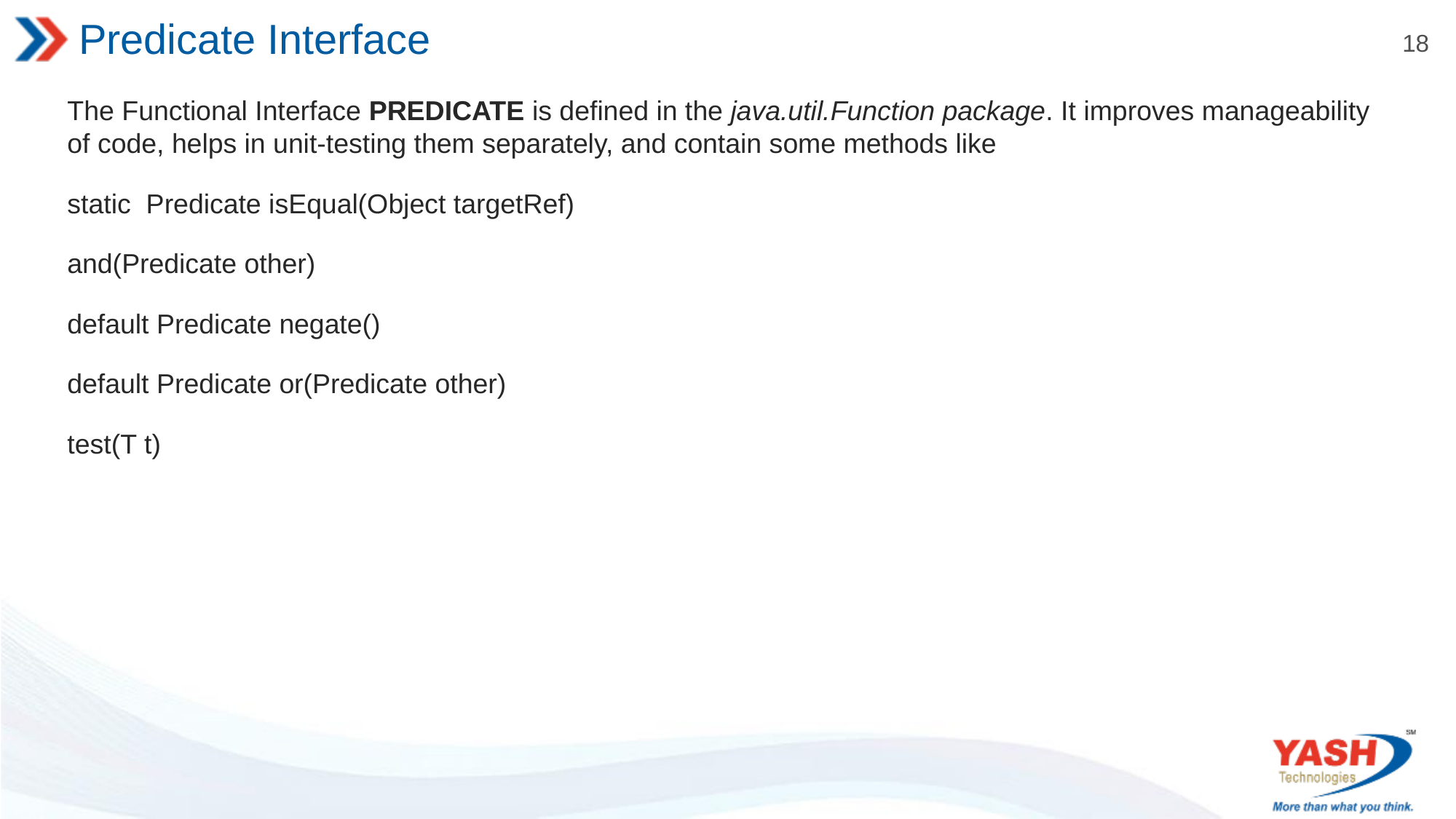

# Predicate Interface
The Functional Interface PREDICATE is defined in the java.util.Function package. It improves manageability of code, helps in unit-testing them separately, and contain some methods like
static  Predicate isEqual(Object targetRef)
and(Predicate other)
default Predicate negate()
default Predicate or(Predicate other)
test(T t)